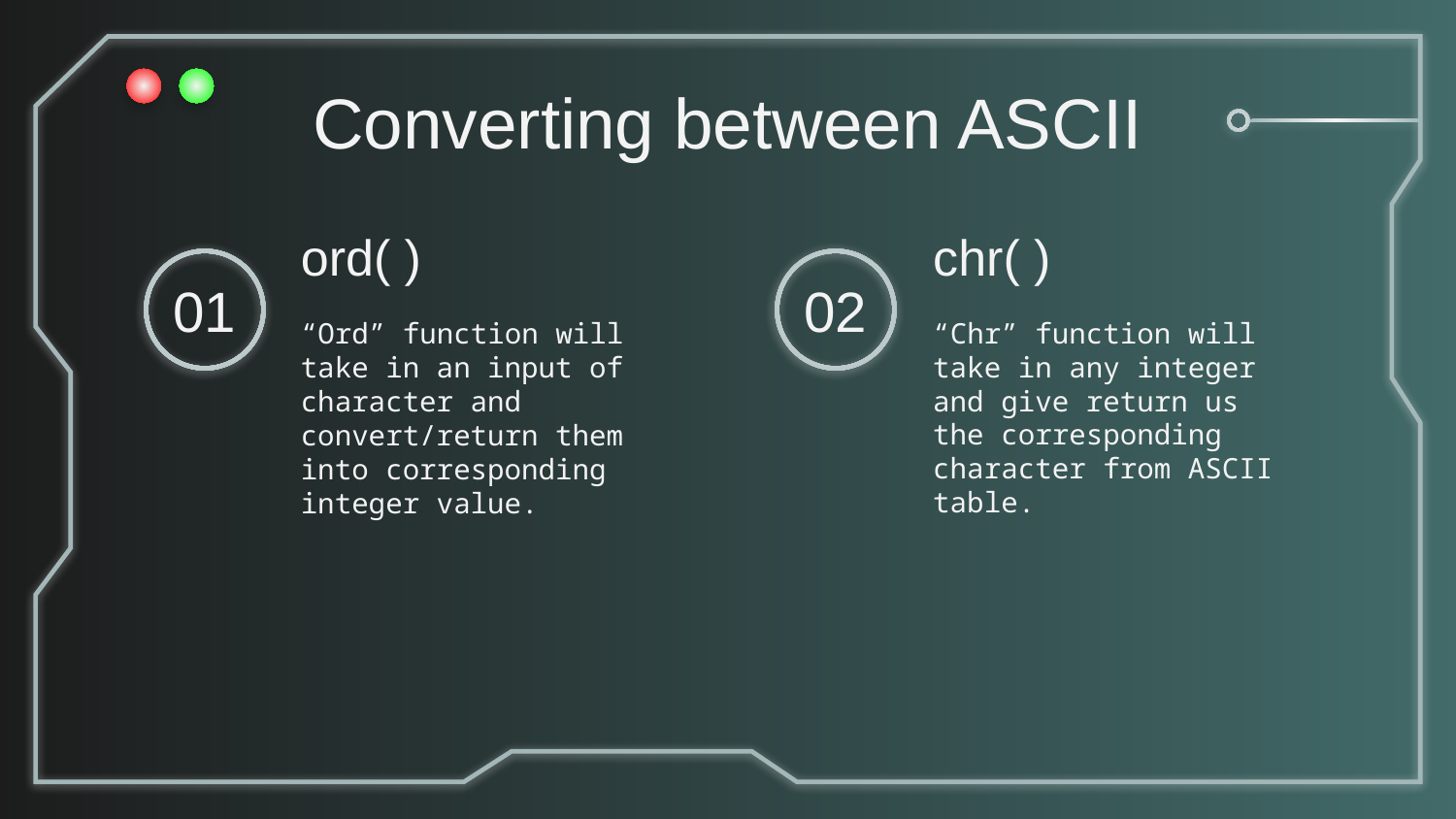

Converting between ASCII

chr( )
# ord( )

01
02
“Chr” function will take in any integer and give return us the corresponding character from ASCII table.
“Ord” function will take in an input of character and convert/return them into corresponding integer value.